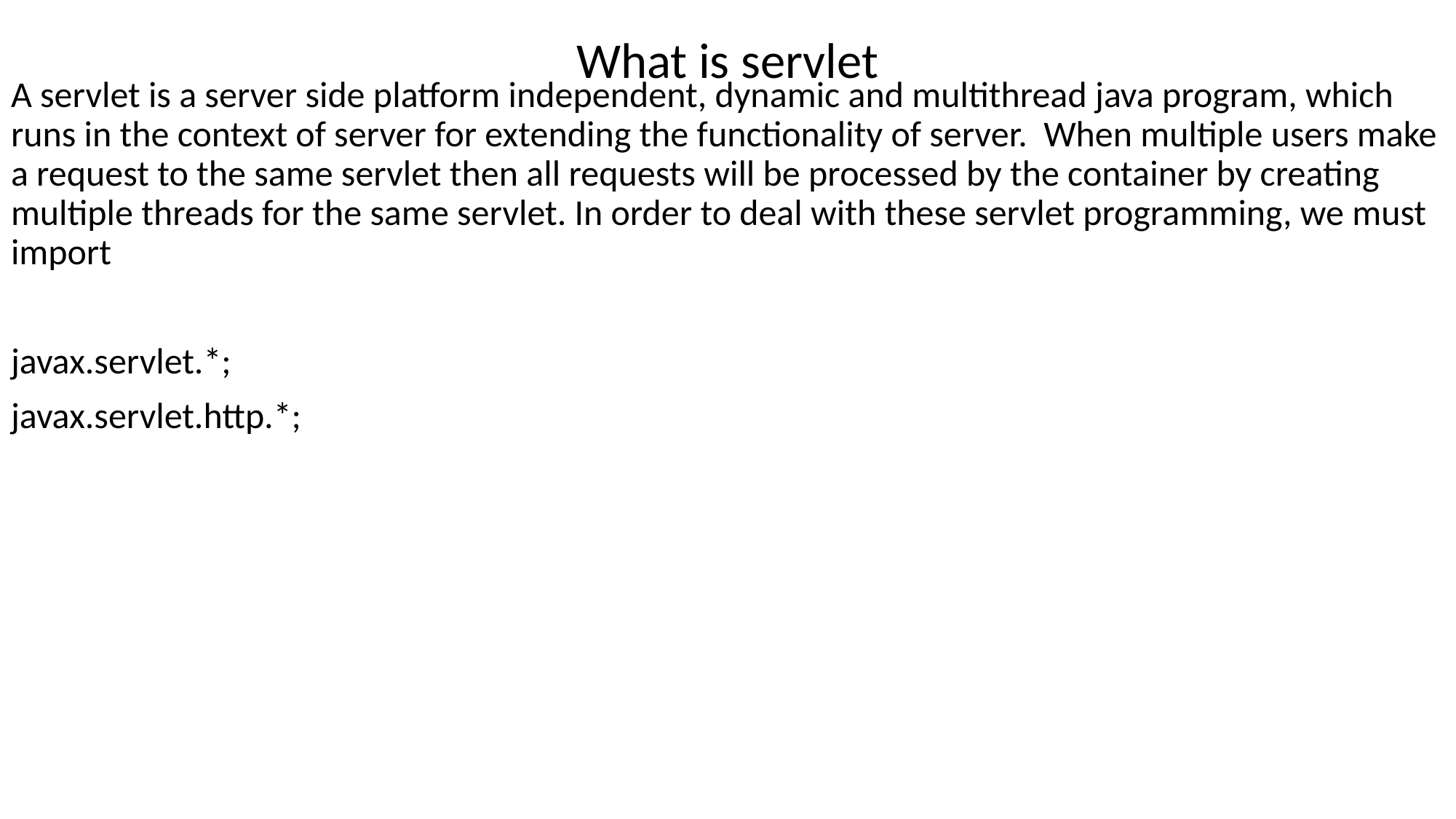

# What is servlet
A servlet is a server side platform independent, dynamic and multithread java program, which runs in the context of server for extending the functionality of server.  When multiple users make a request to the same servlet then all requests will be processed by the container by creating multiple threads for the same servlet. In order to deal with these servlet programming, we must import

javax.servlet.*;
javax.servlet.http.*;